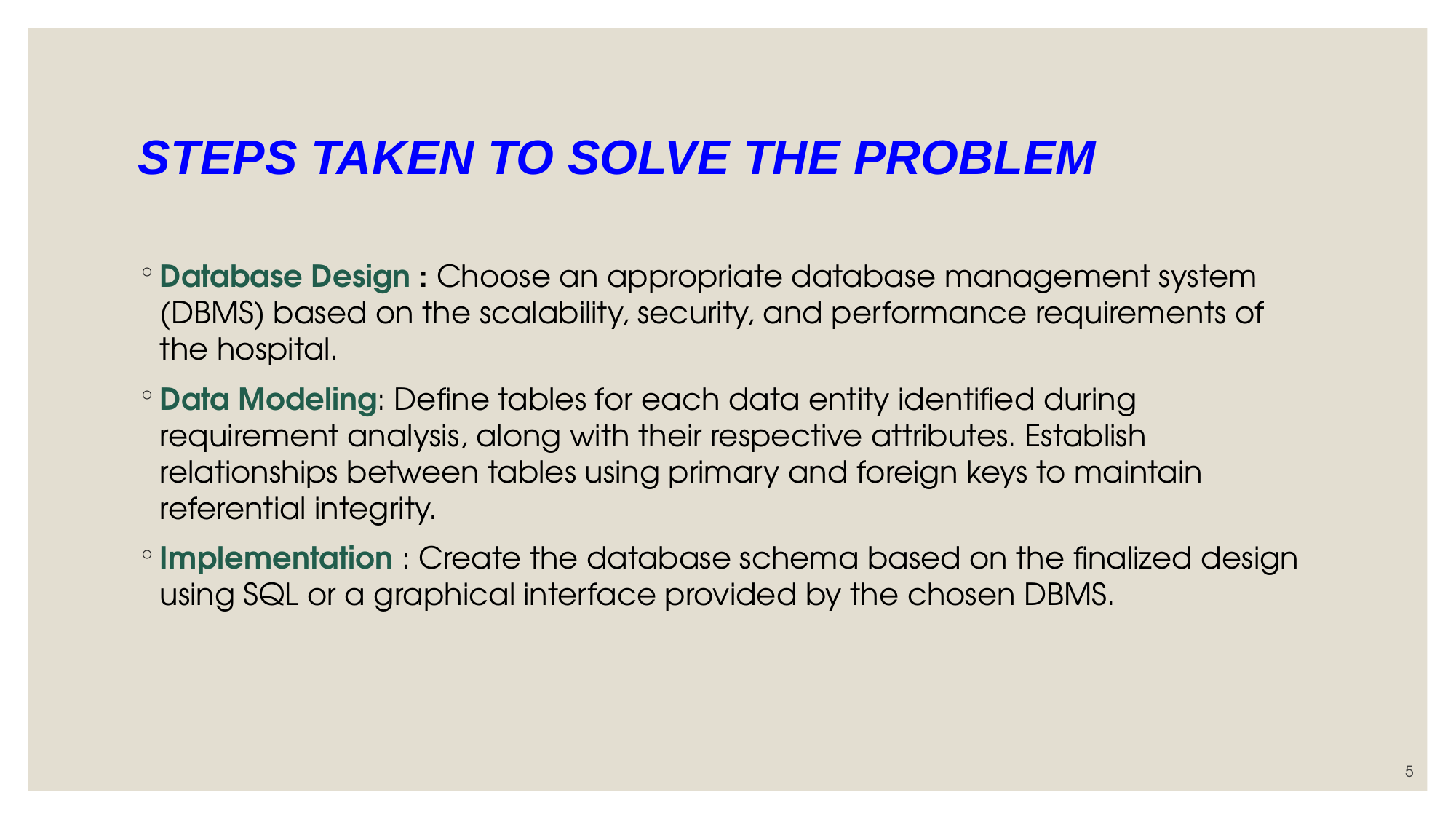

# STEPS TAKEN TO SOLVE THE PROBLEM
Database Design : Choose an appropriate database management system (DBMS) based on the scalability, security, and performance requirements of the hospital.
Data Modeling: Define tables for each data entity identified during requirement analysis, along with their respective attributes. Establish relationships between tables using primary and foreign keys to maintain referential integrity.
Implementation : Create the database schema based on the finalized design using SQL or a graphical interface provided by the chosen DBMS.

5